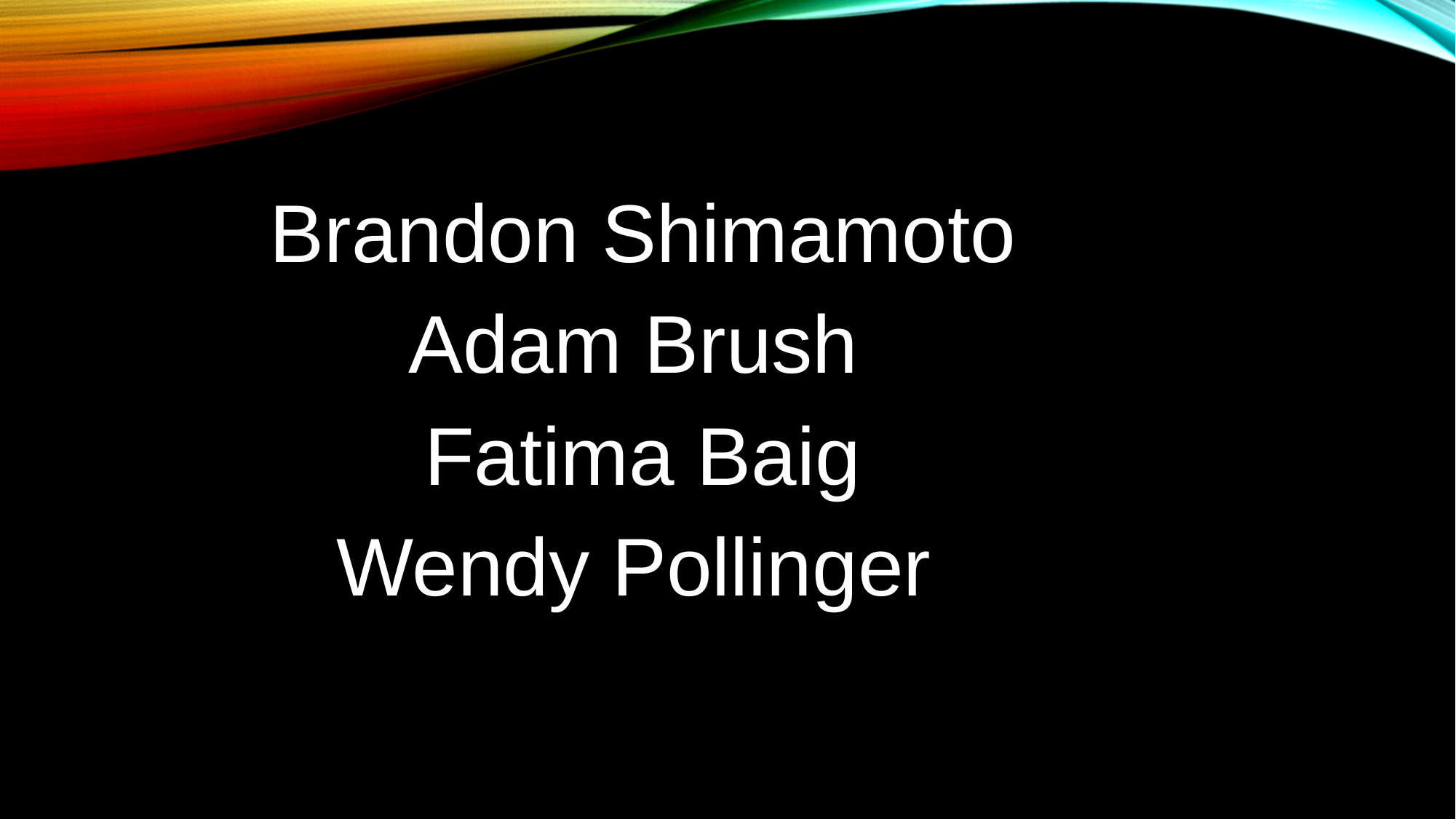

Brandon Shimamoto
Adam Brush
Fatima Baig
Wendy Pollinger